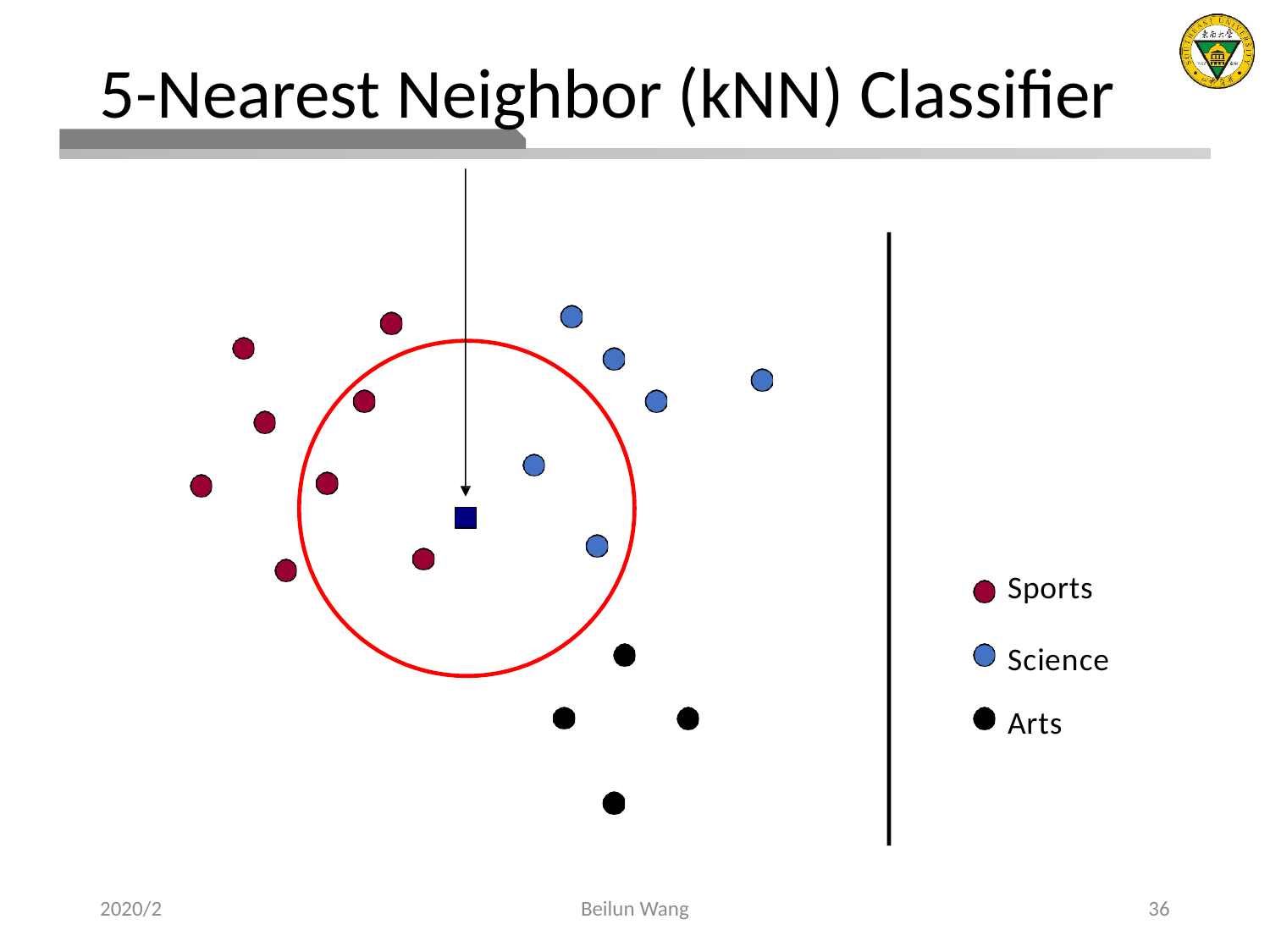

# 5-Nearest Neighbor (kNN) Classifier

Sports

Science
Arts

2020/2
Beilun Wang
36